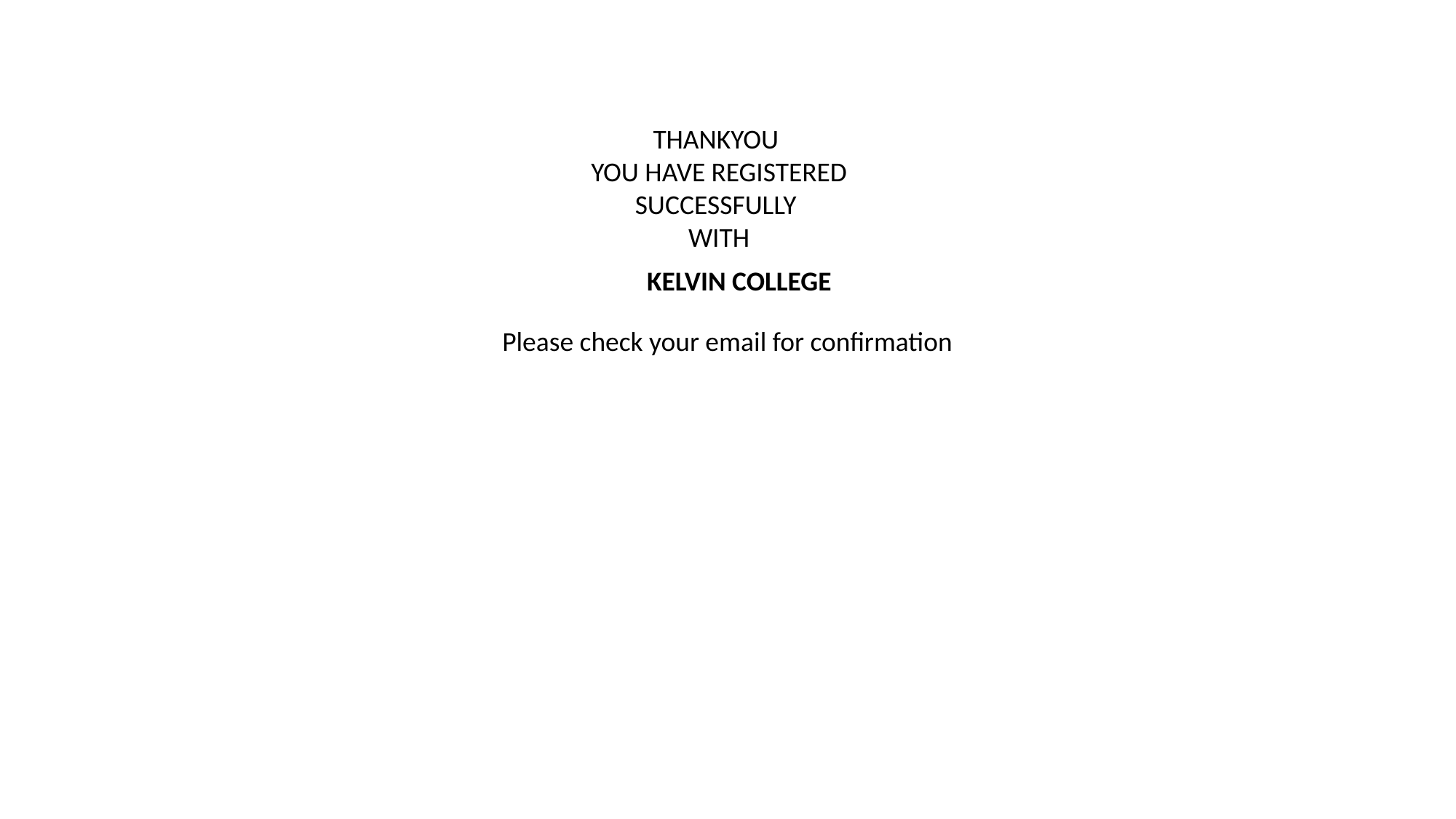

THANKYOU
YOU HAVE REGISTERED SUCCESSFULLY
WITH
KELVIN COLLEGE
Please check your email for confirmation